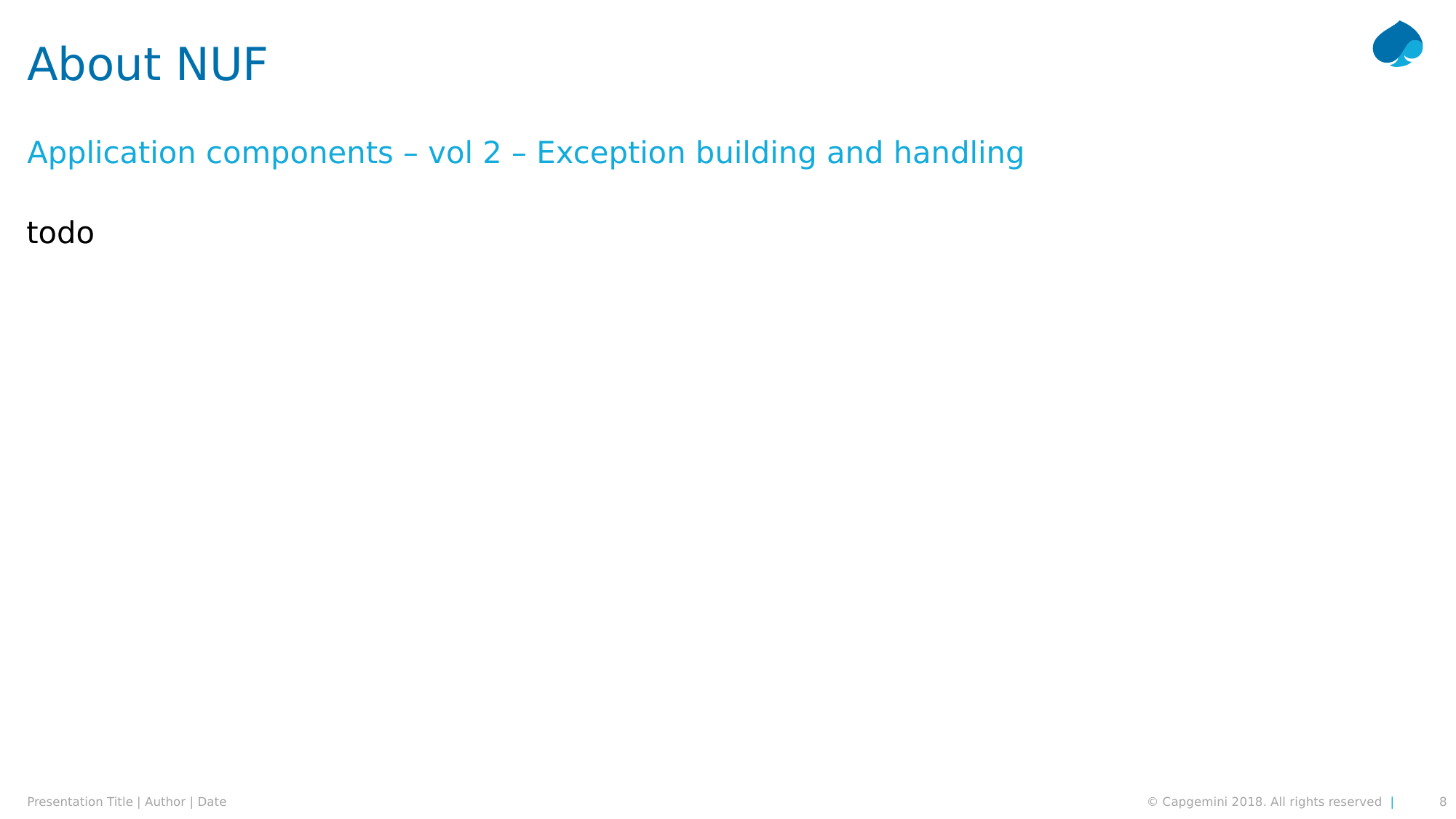

# About NUF
Application components – vol 2 – Exception building and handling
todo